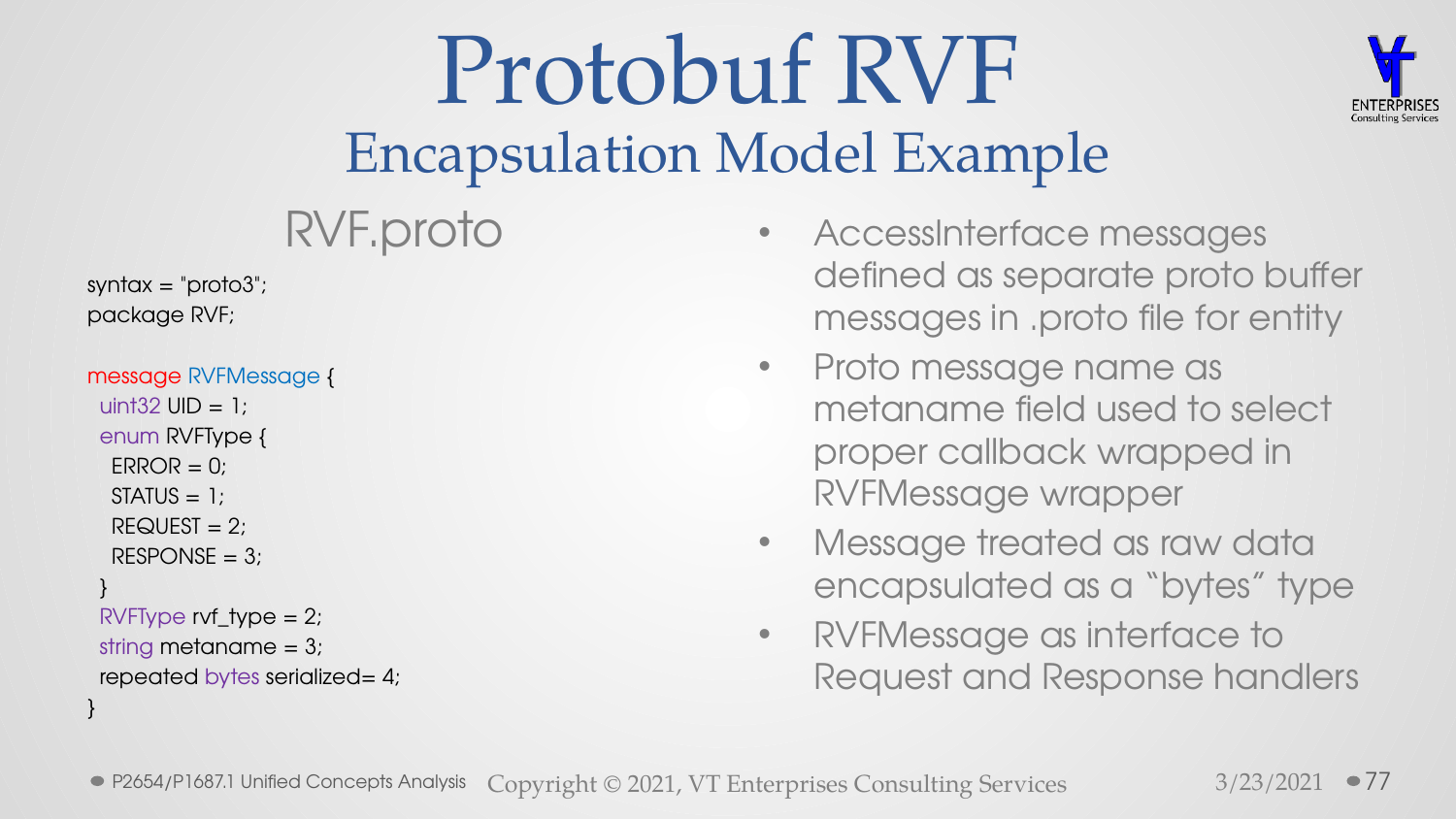

# Protobuf RVF Encapsulation Model Example
RVF.proto
AccessInterface messages defined as separate proto buffer messages in .proto file for entity
Proto message name as metaname field used to select proper callback wrapped in RVFMessage wrapper
Message treated as raw data encapsulated as a “bytes” type
RVFMessage as interface to Request and Response handlers
syntax = "proto3";
package RVF;

message RVFMessage {
  uint32 UID = 1;
  enum RVFType {
    ERROR = 0;
    STATUS = 1;
    REQUEST = 2;
    RESPONSE = 3;
  }
  RVFType rvf_type = 2;
  string metaname = 3;
  repeated bytes serialized= 4;
}

P2654/P1687.1 Unified Concepts Analysis
3/23/2021
77